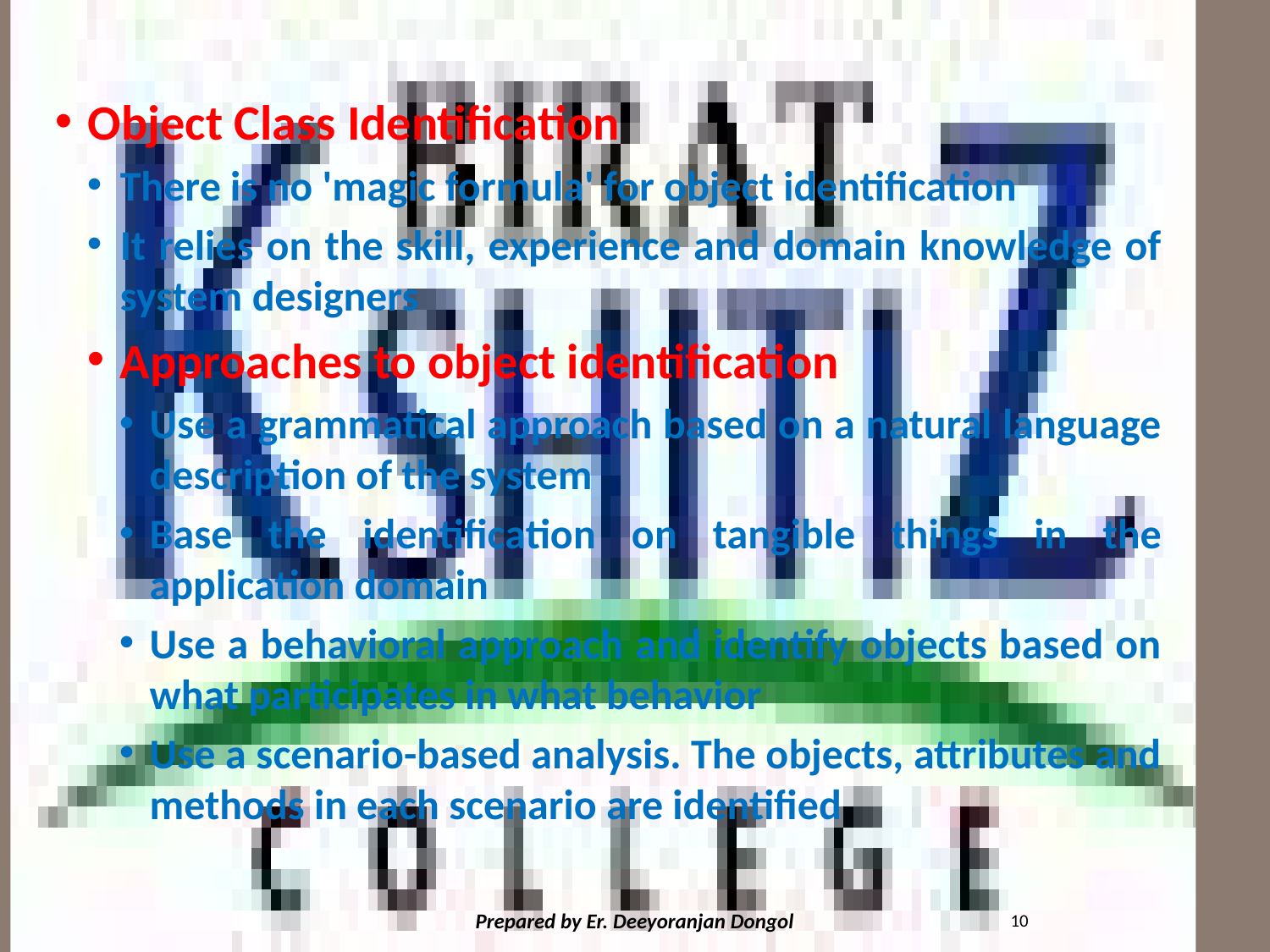

#
Object Class Identification
There is no 'magic formula' for object identification
It relies on the skill, experience and domain knowledge of system designers
Approaches to object identification
Use a grammatical approach based on a natural language description of the system
Base the identification on tangible things in the application domain
Use a behavioral approach and identify objects based on what participates in what behavior
Use a scenario-based analysis. The objects, attributes and methods in each scenario are identified
10
Prepared by Er. Deeyoranjan Dongol